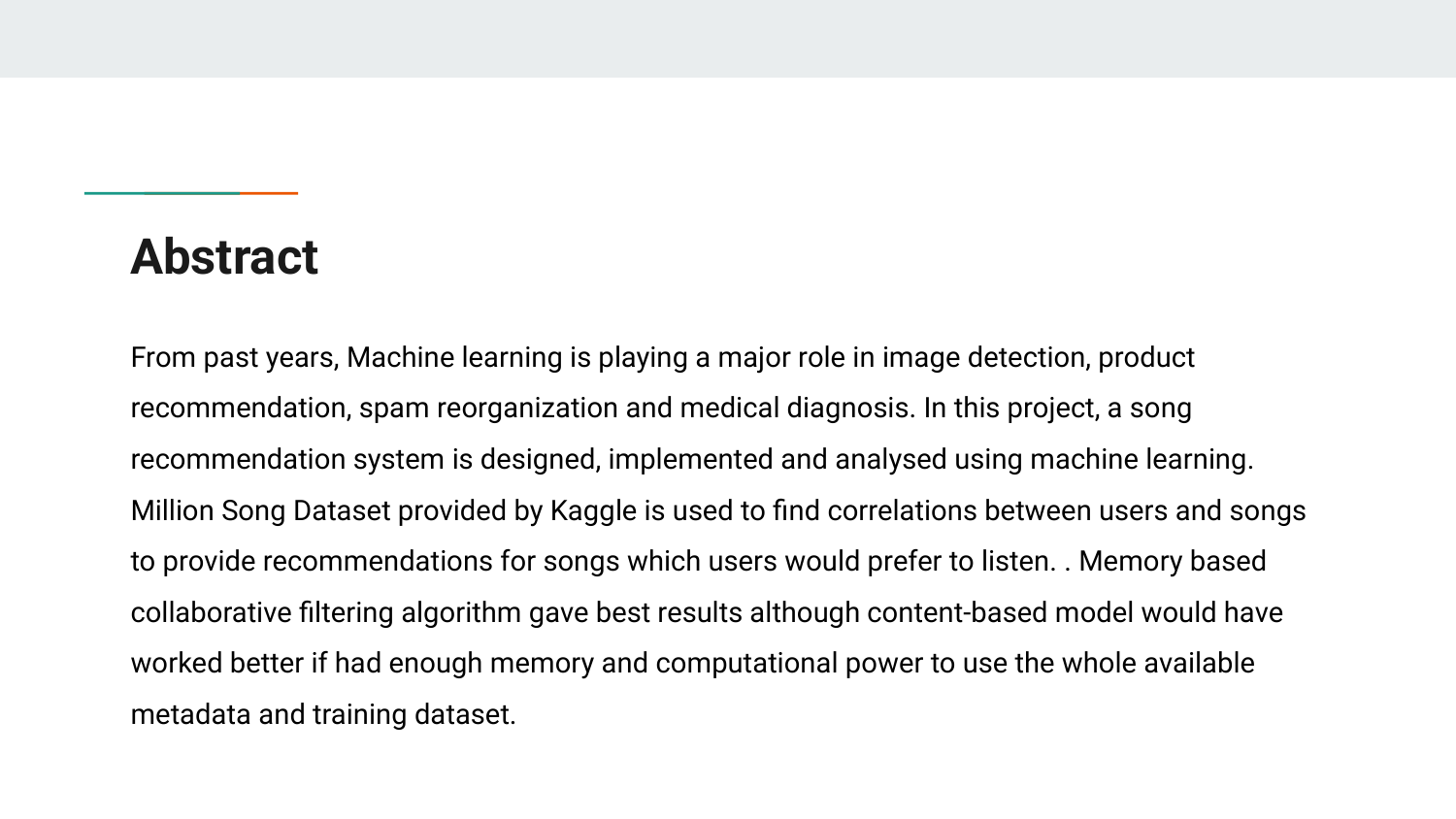

# Abstract
From past years, Machine learning is playing a major role in image detection, product recommendation, spam reorganization and medical diagnosis. In this project, a song recommendation system is designed, implemented and analysed using machine learning. Million Song Dataset provided by Kaggle is used to find correlations between users and songs to provide recommendations for songs which users would prefer to listen. . Memory based collaborative filtering algorithm gave best results although content-based model would have worked better if had enough memory and computational power to use the whole available metadata and training dataset.